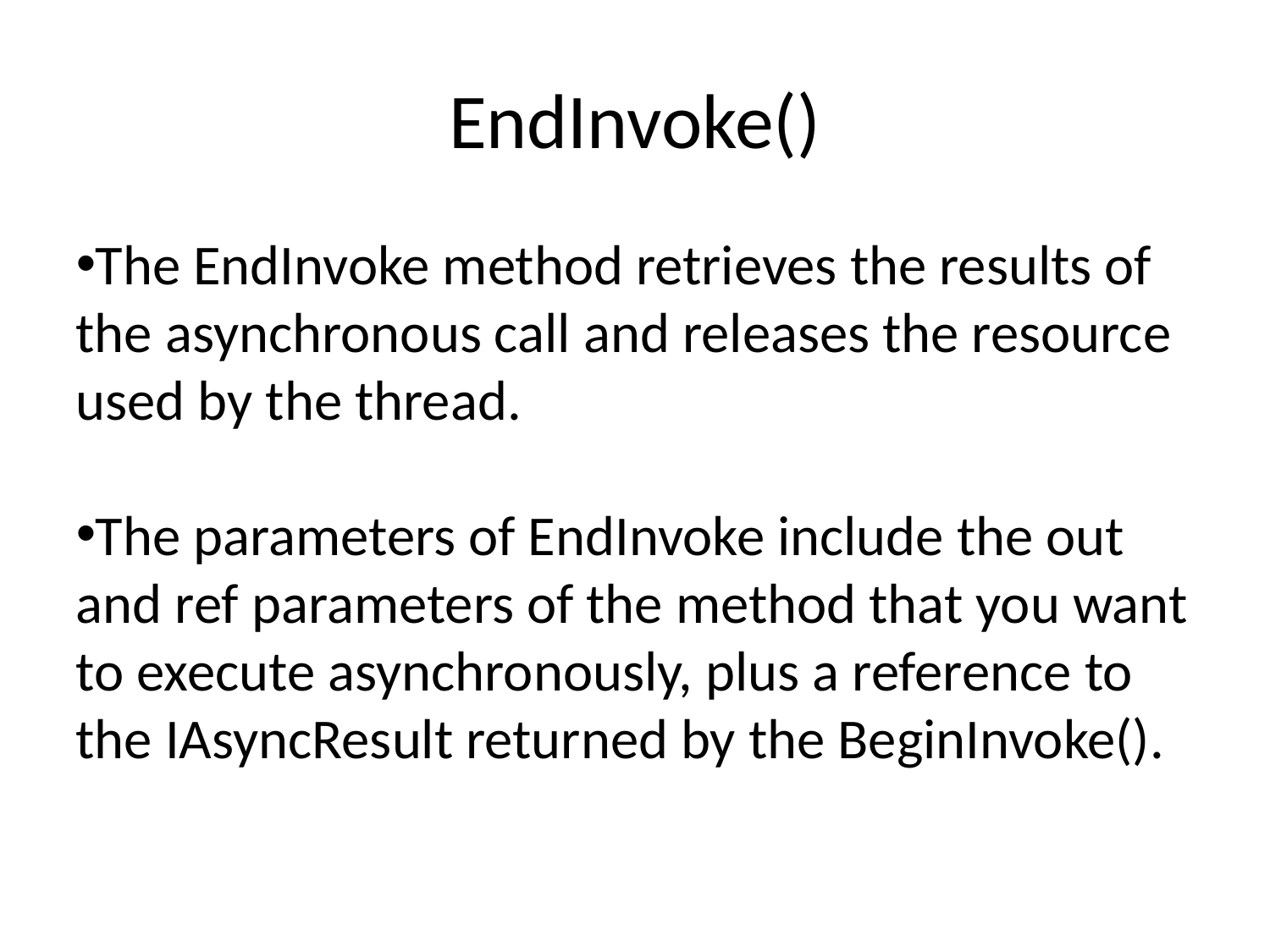

EndInvoke()
The EndInvoke method retrieves the results of the asynchronous call and releases the resource used by the thread.

The parameters of EndInvoke include the out and ref parameters of the method that you want to execute asynchronously, plus a reference to the IAsyncResult returned by the BeginInvoke().